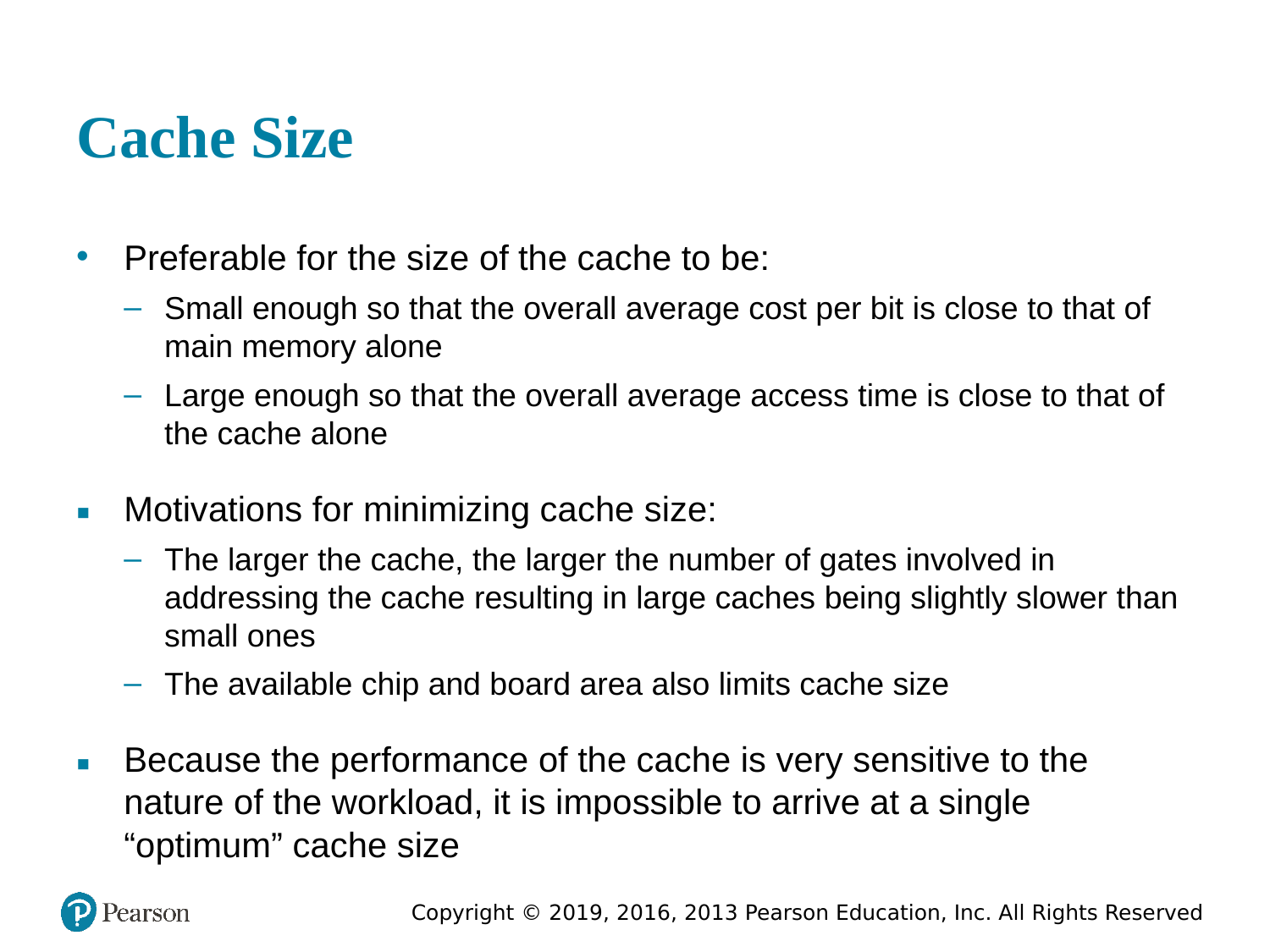

# Cache Size
Preferable for the size of the cache to be:
Small enough so that the overall average cost per bit is close to that of main memory alone
Large enough so that the overall average access time is close to that of the cache alone
Motivations for minimizing cache size:
The larger the cache, the larger the number of gates involved in addressing the cache resulting in large caches being slightly slower than small ones
The available chip and board area also limits cache size
Because the performance of the cache is very sensitive to the nature of the workload, it is impossible to arrive at a single “optimum” cache size